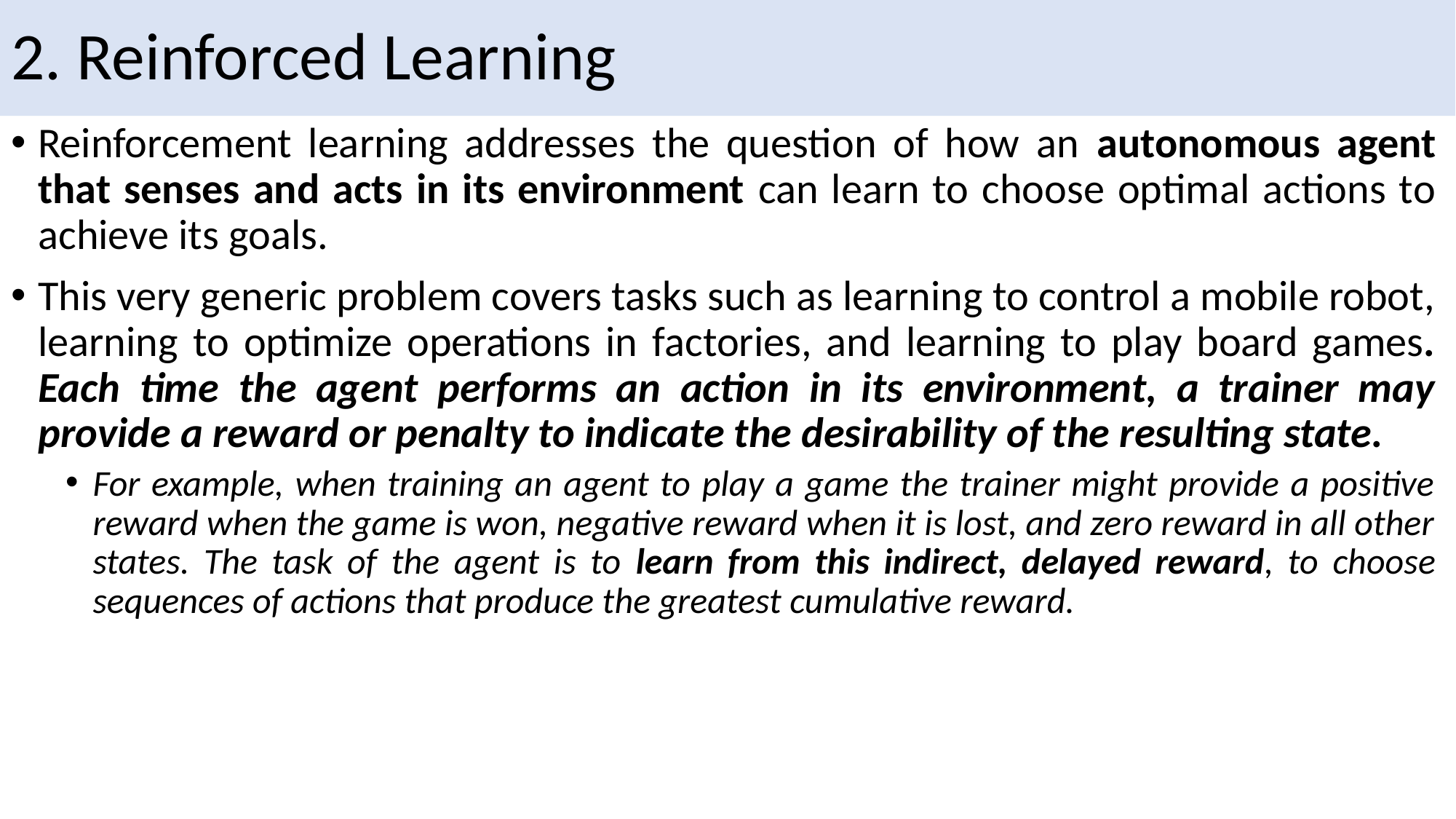

# 2. Reinforced Learning
Reinforcement learning addresses the question of how an autonomous agent that senses and acts in its environment can learn to choose optimal actions to achieve its goals.
This very generic problem covers tasks such as learning to control a mobile robot, learning to optimize operations in factories, and learning to play board games. Each time the agent performs an action in its environment, a trainer may provide a reward or penalty to indicate the desirability of the resulting state.
For example, when training an agent to play a game the trainer might provide a positive reward when the game is won, negative reward when it is lost, and zero reward in all other states. The task of the agent is to learn from this indirect, delayed reward, to choose sequences of actions that produce the greatest cumulative reward.